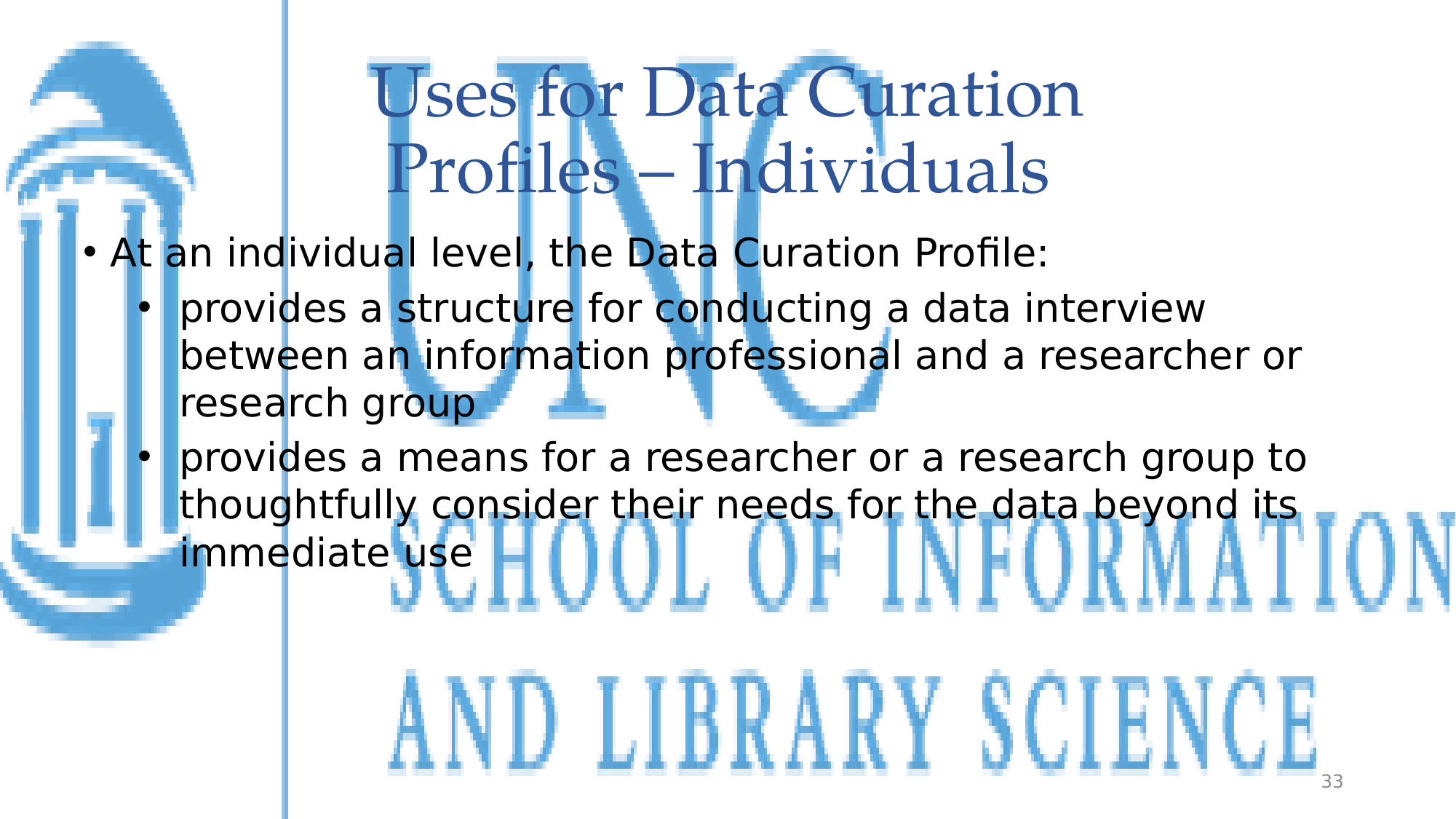

# Uses for Data Curation Profiles – Individuals
At an individual level, the Data Curation Profile:
provides a structure for conducting a data interview between an information professional and a researcher or research group
provides a means for a researcher or a research group to thoughtfully consider their needs for the data beyond its immediate use

33